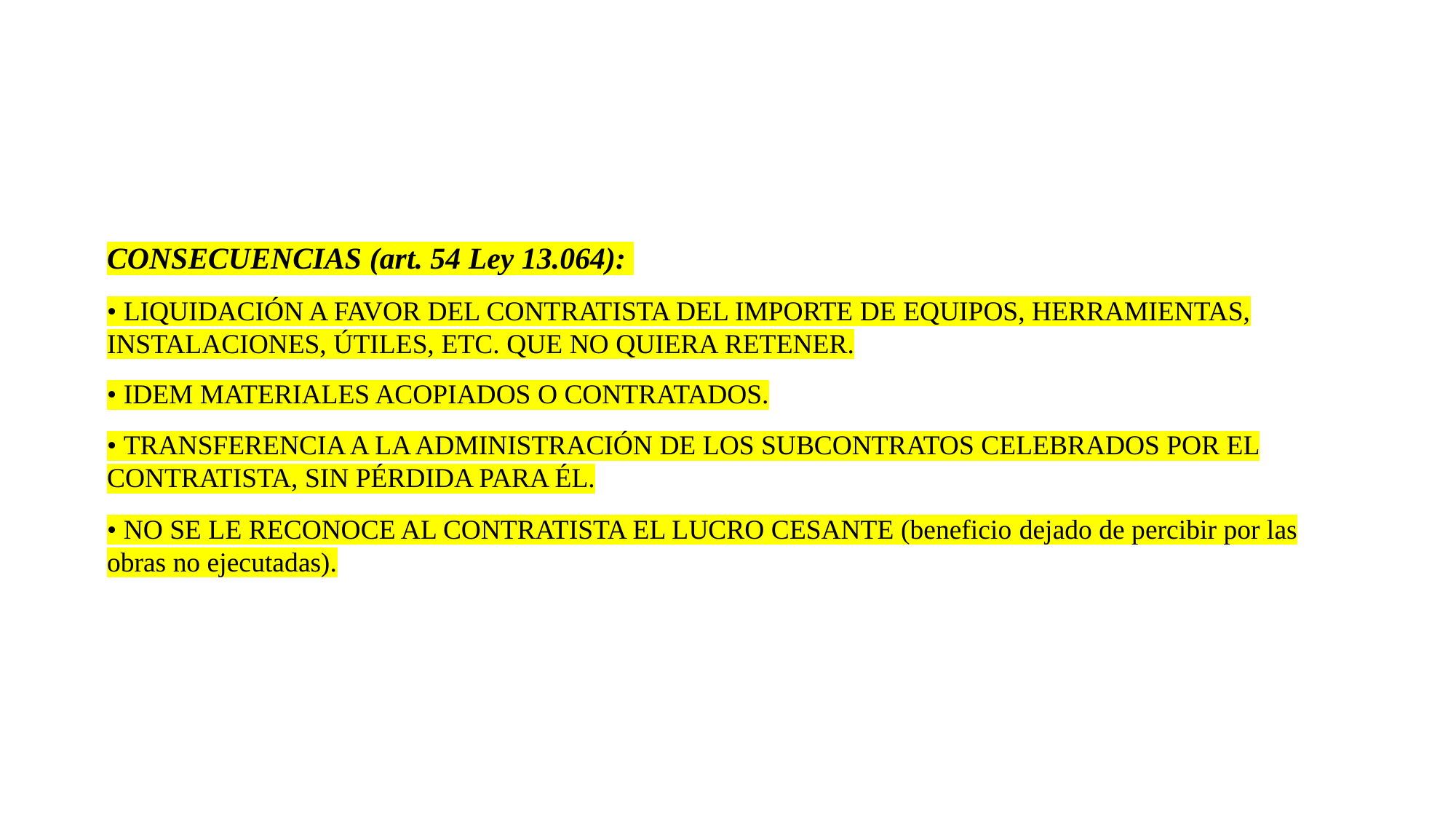

CONSECUENCIAS (art. 54 Ley 13.064):
• LIQUIDACIÓN A FAVOR DEL CONTRATISTA DEL IMPORTE DE EQUIPOS, HERRAMIENTAS, INSTALACIONES, ÚTILES, ETC. QUE NO QUIERA RETENER.
• IDEM MATERIALES ACOPIADOS O CONTRATADOS.
• TRANSFERENCIA A LA ADMINISTRACIÓN DE LOS SUBCONTRATOS CELEBRADOS POR EL CONTRATISTA, SIN PÉRDIDA PARA ÉL.
• NO SE LE RECONOCE AL CONTRATISTA EL LUCRO CESANTE (beneficio dejado de percibir por las obras no ejecutadas).